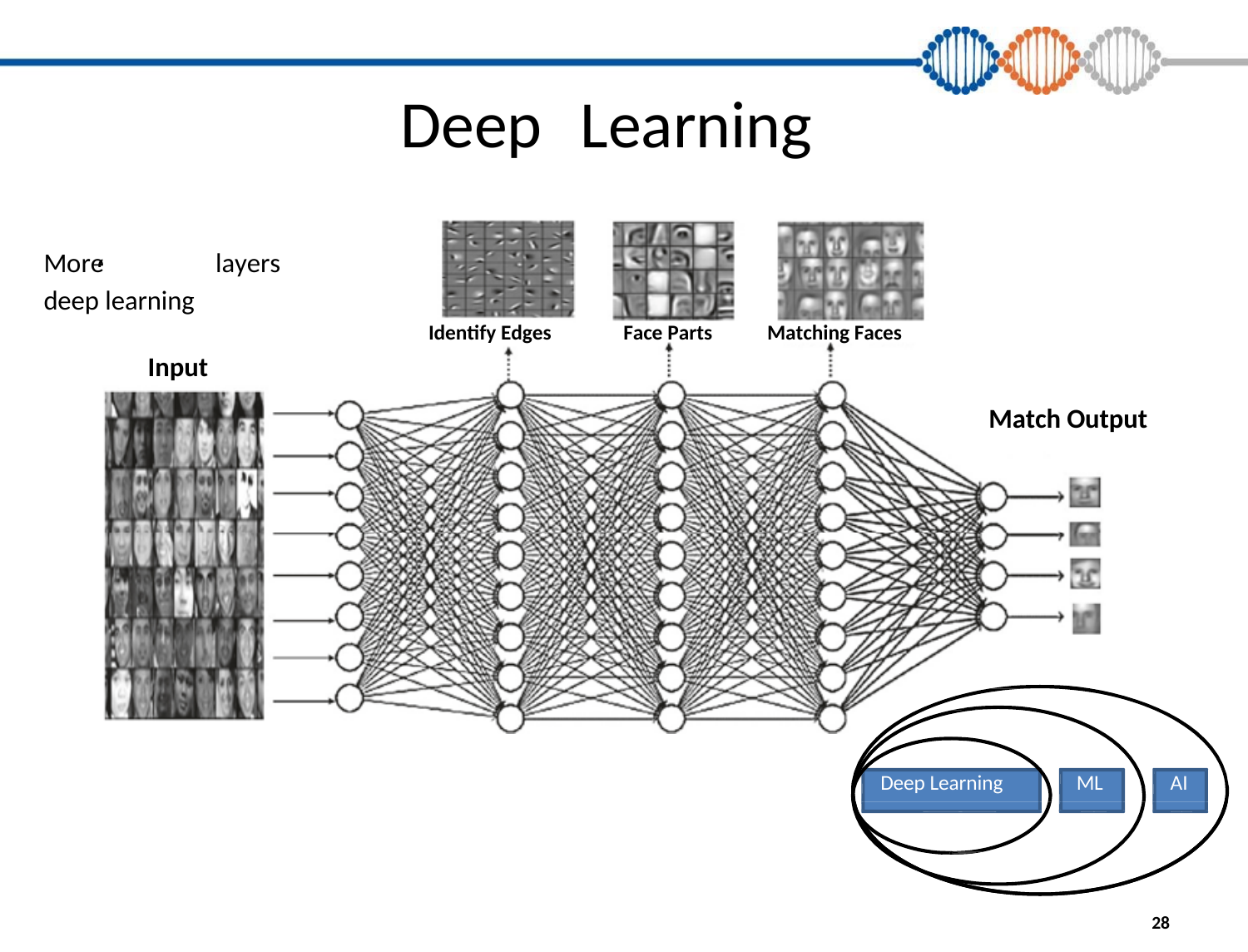

Deep
Learning

More
layers
e hidden layers =

deep learning
Identify Edges
Face Parts
Matching Faces
Input

Match Output

Deep Learning

ML

AI

28